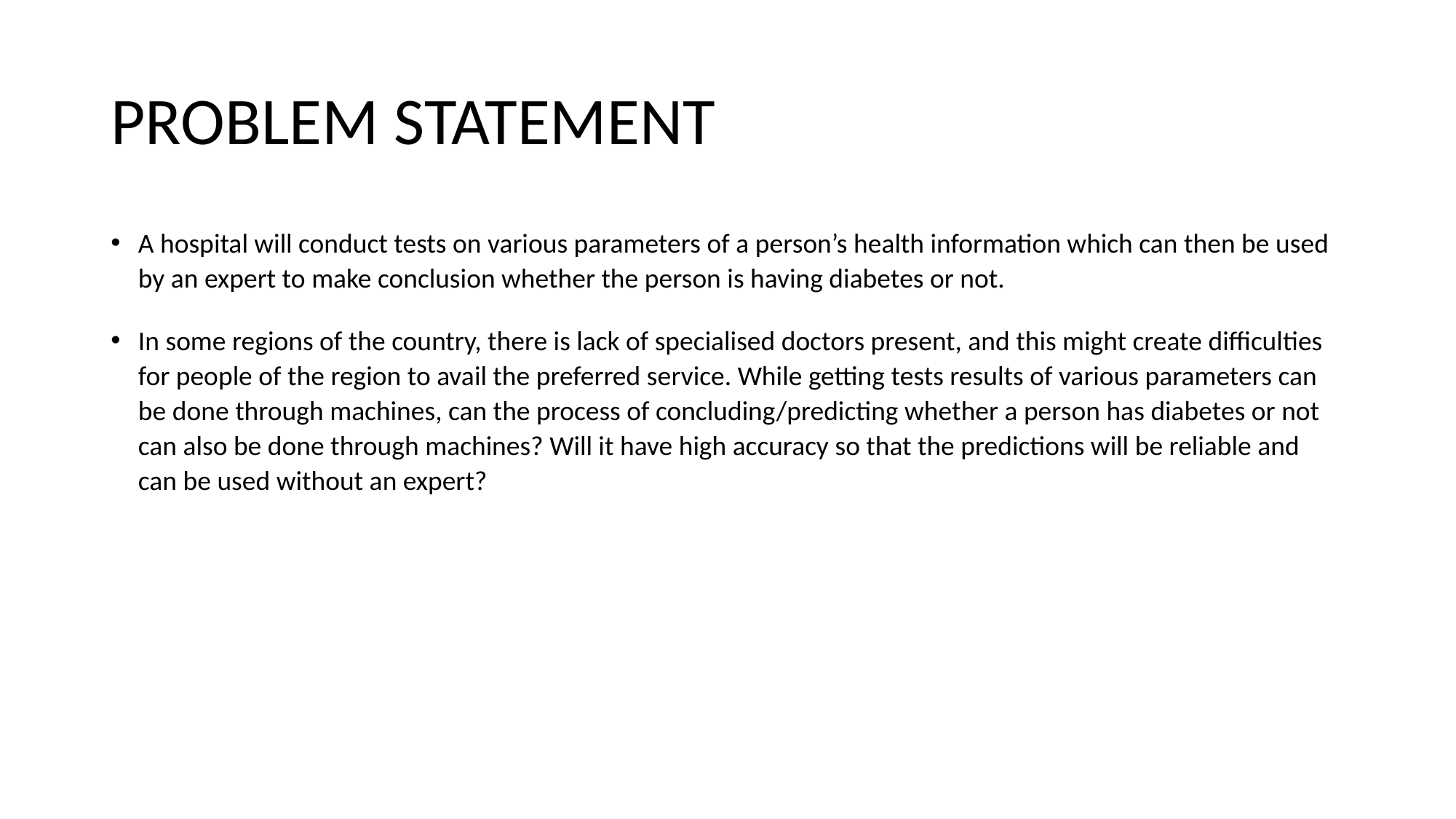

# PROBLEM STATEMENT
A hospital will conduct tests on various parameters of a person’s health information which can then be used by an expert to make conclusion whether the person is having diabetes or not.
In some regions of the country, there is lack of specialised doctors present, and this might create difficulties for people of the region to avail the preferred service. While getting tests results of various parameters can be done through machines, can the process of concluding/predicting whether a person has diabetes or not can also be done through machines? Will it have high accuracy so that the predictions will be reliable and can be used without an expert?